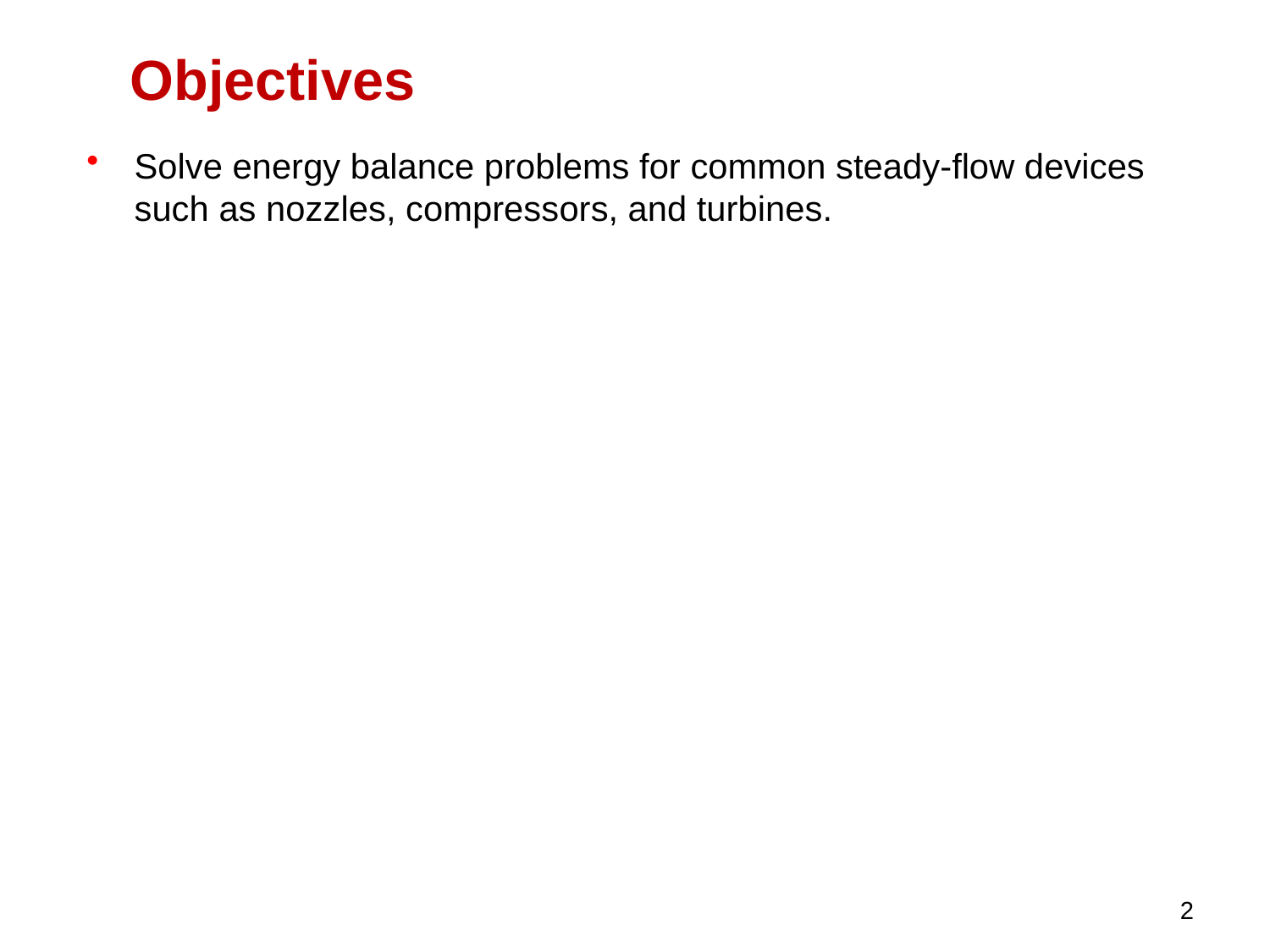

Objectives
Solve energy balance problems for common steady-flow devices such as nozzles, compressors, and turbines.
2